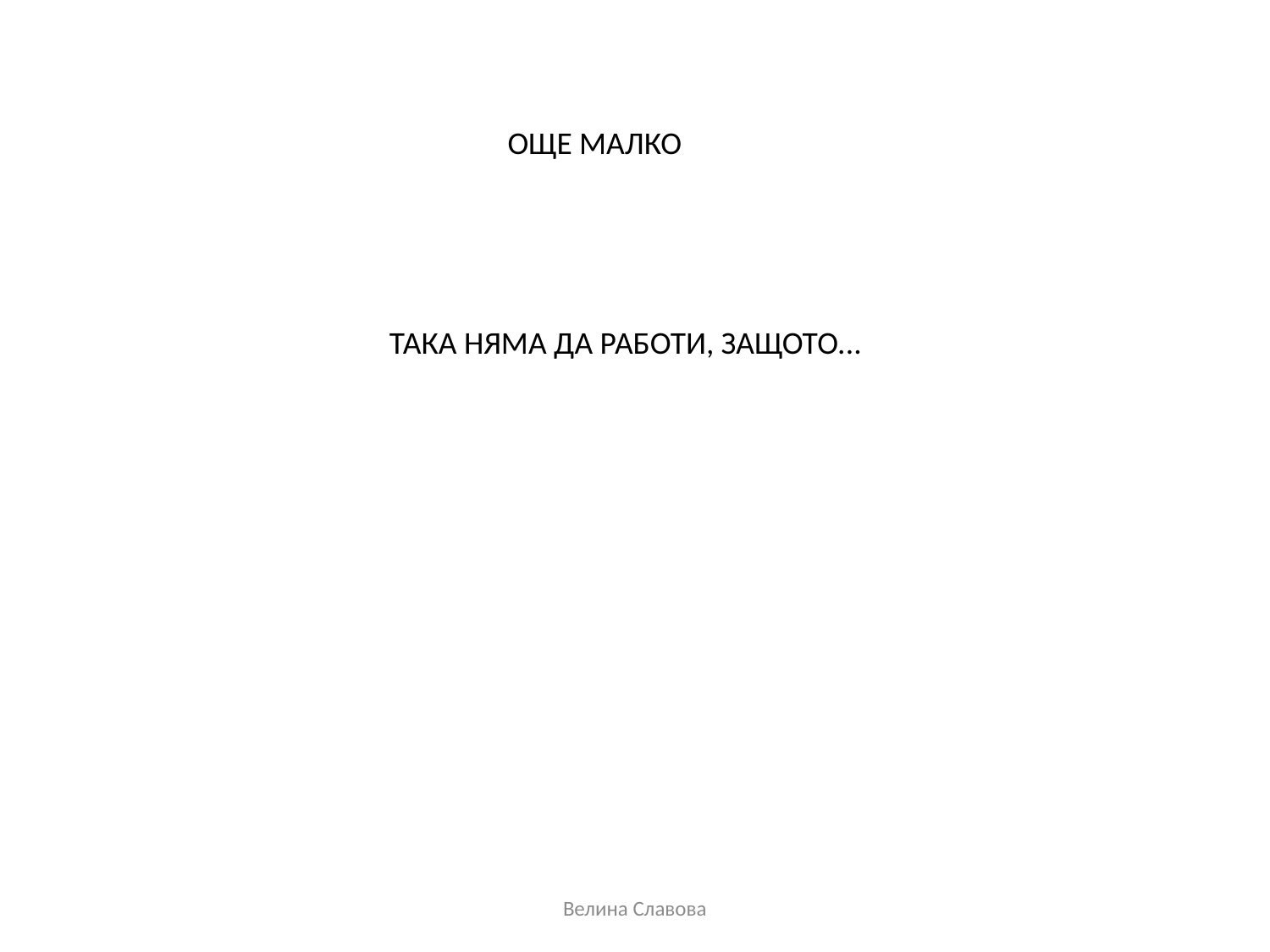

ОЩЕ МАЛКО
ТАКА НЯМА ДА РАБОТИ, ЗАЩОТО...
Велина Славова